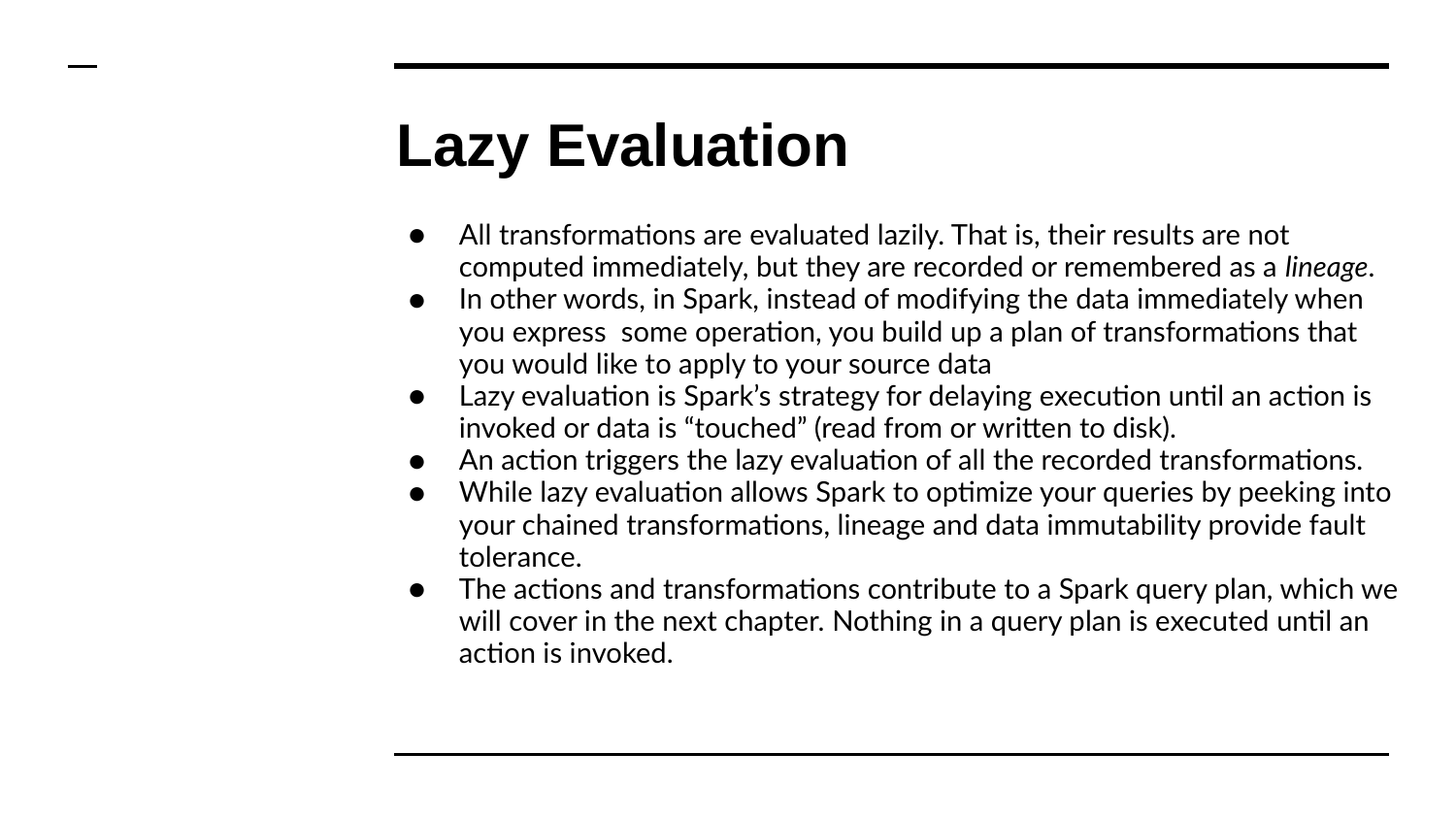

# Lazy Evaluation
All transformations are evaluated lazily. That is, their results are not computed immediately, but they are recorded or remembered as a lineage.
In other words, in Spark, instead of modifying the data immediately when you express  some operation, you build up a plan of transformations that you would like to apply to your source data
Lazy evaluation is Spark’s strategy for delaying execution until an action is invoked or data is “touched” (read from or written to disk).
An action triggers the lazy evaluation of all the recorded transformations.
While lazy evaluation allows Spark to optimize your queries by peeking into your chained transformations, lineage and data immutability provide fault tolerance.
The actions and transformations contribute to a Spark query plan, which we will cover in the next chapter. Nothing in a query plan is executed until an action is invoked.